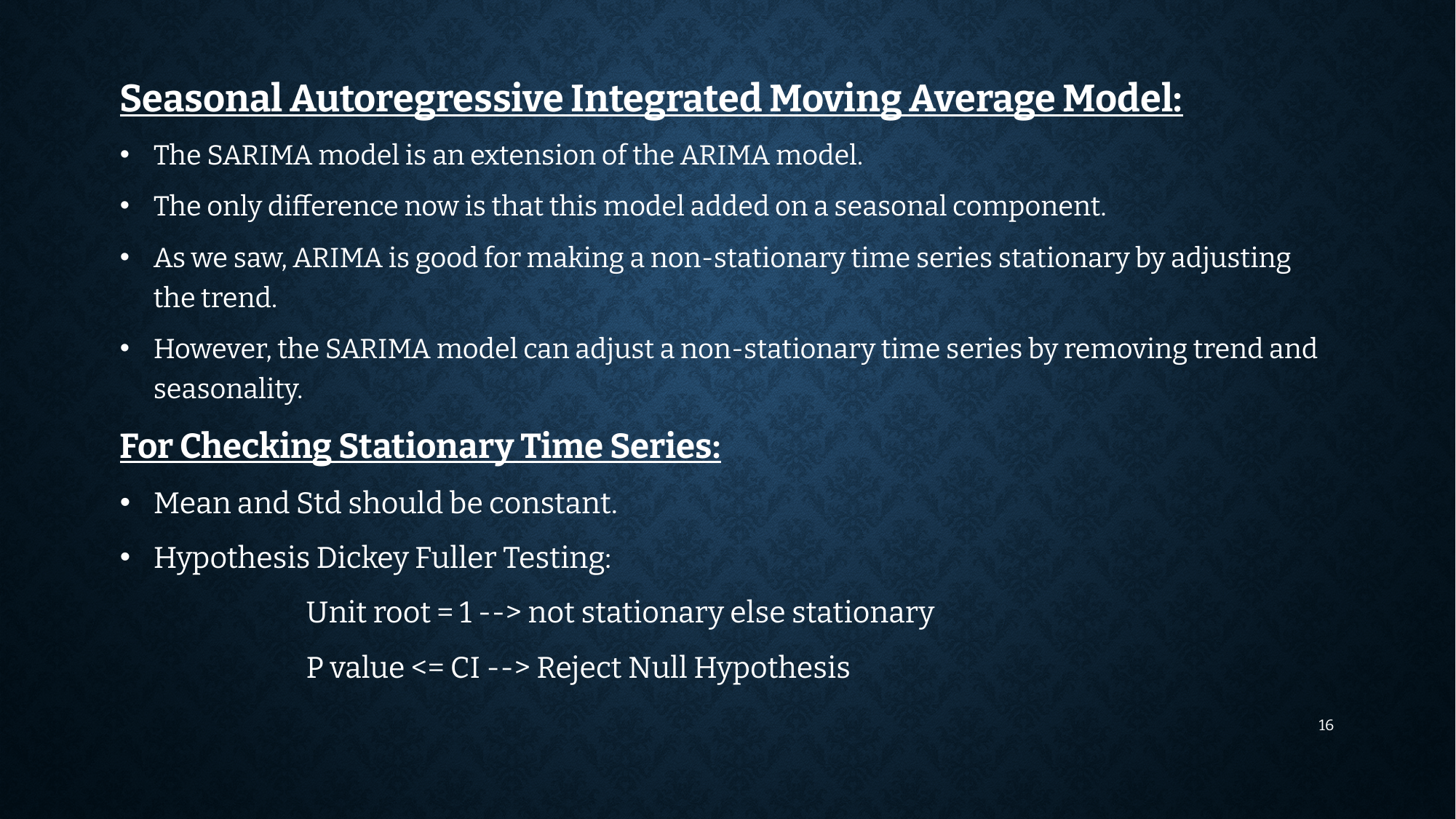

Seasonal Autoregressive Integrated Moving Average Model:
The SARIMA model is an extension of the ARIMA model.
The only difference now is that this model added on a seasonal component.
As we saw, ARIMA is good for making a non-stationary time series stationary by adjusting the trend.
However, the SARIMA model can adjust a non-stationary time series by removing trend and seasonality.
For Checking Stationary Time Series:
Mean and Std should be constant.
Hypothesis Dickey Fuller Testing:
                               Unit root = 1 --> not stationary else stationary
                               P value <= CI --> Reject Null Hypothesis

16